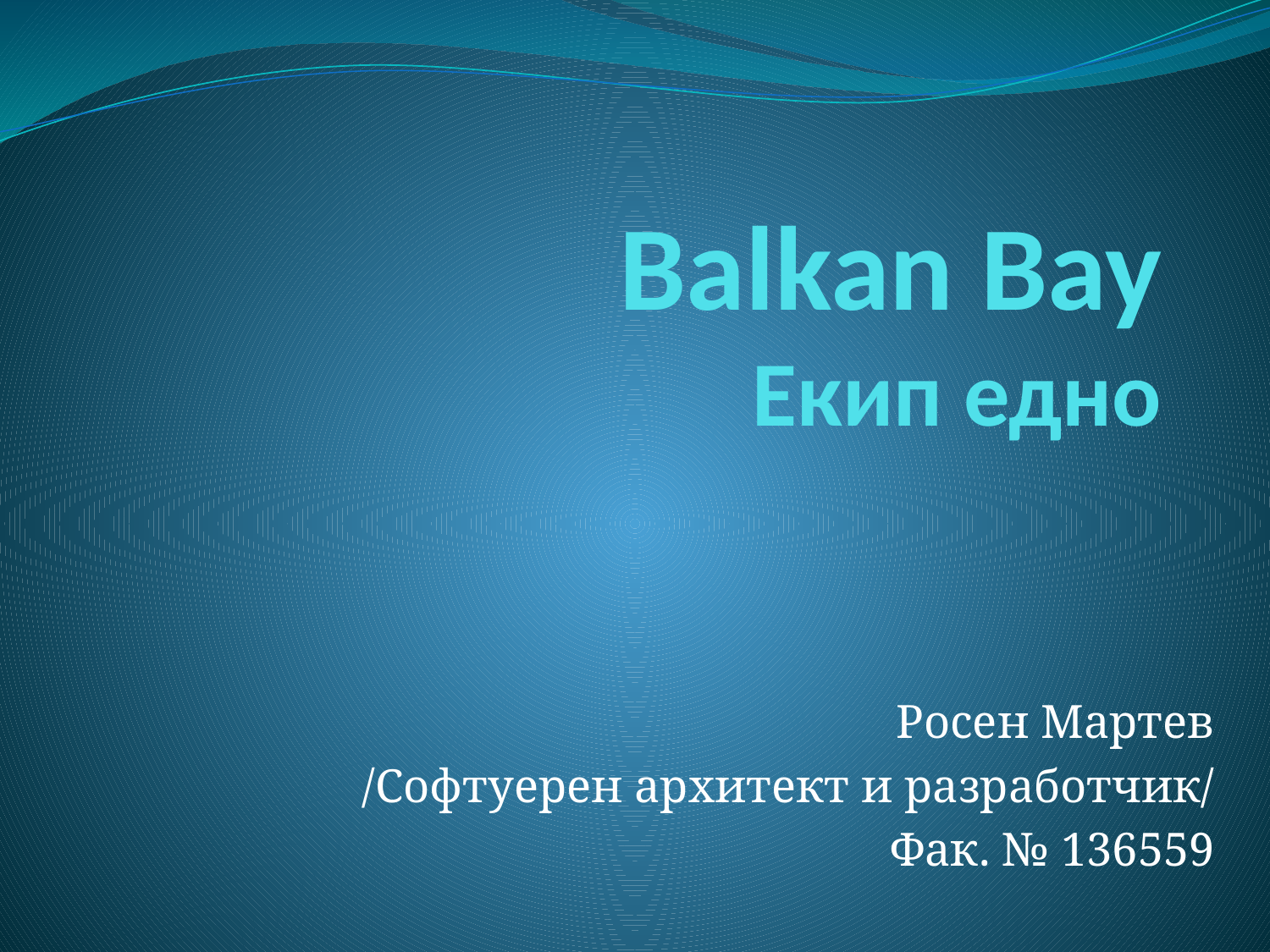

# Balkan Bay Екип едно
Росен Мартев
/Софтуерен архитект и разработчик/
Фак. № 136559